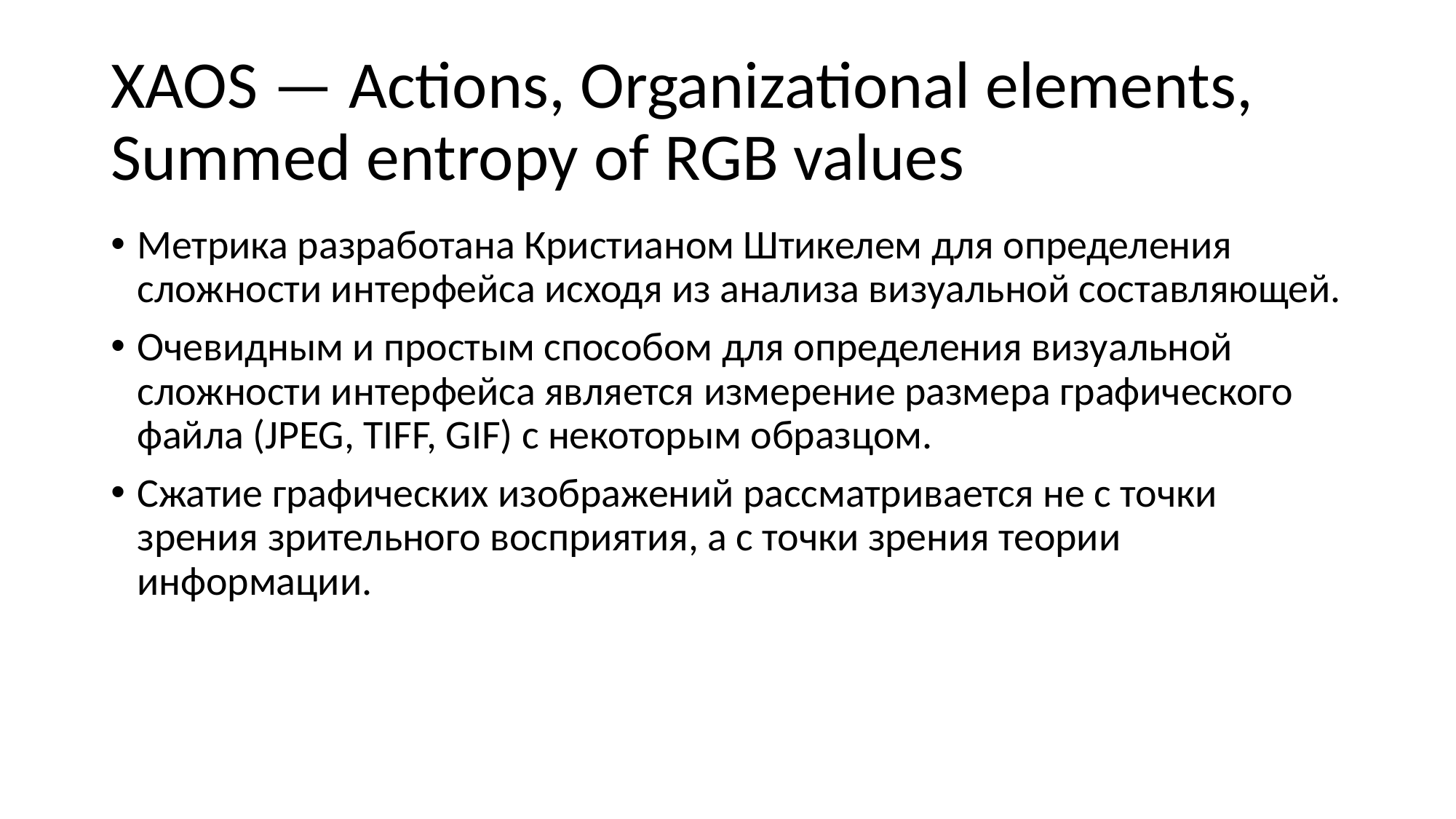

# XAOS — Actions, Organizational elements, Summed entropy of RGB values
Метрика разработана Кристианом Штикелем для определения сложности интерфейса исходя из анализа визуальной составляющей.
Очевидным и простым способом для определения визуальной
сложности интерфейса является измерение размера графического файла (JPEG, TIFF, GIF) с некоторым образцом.
Сжатие графических изображений рассматривается не с точки зрения зрительного восприятия, а с точки зрения теории информации.